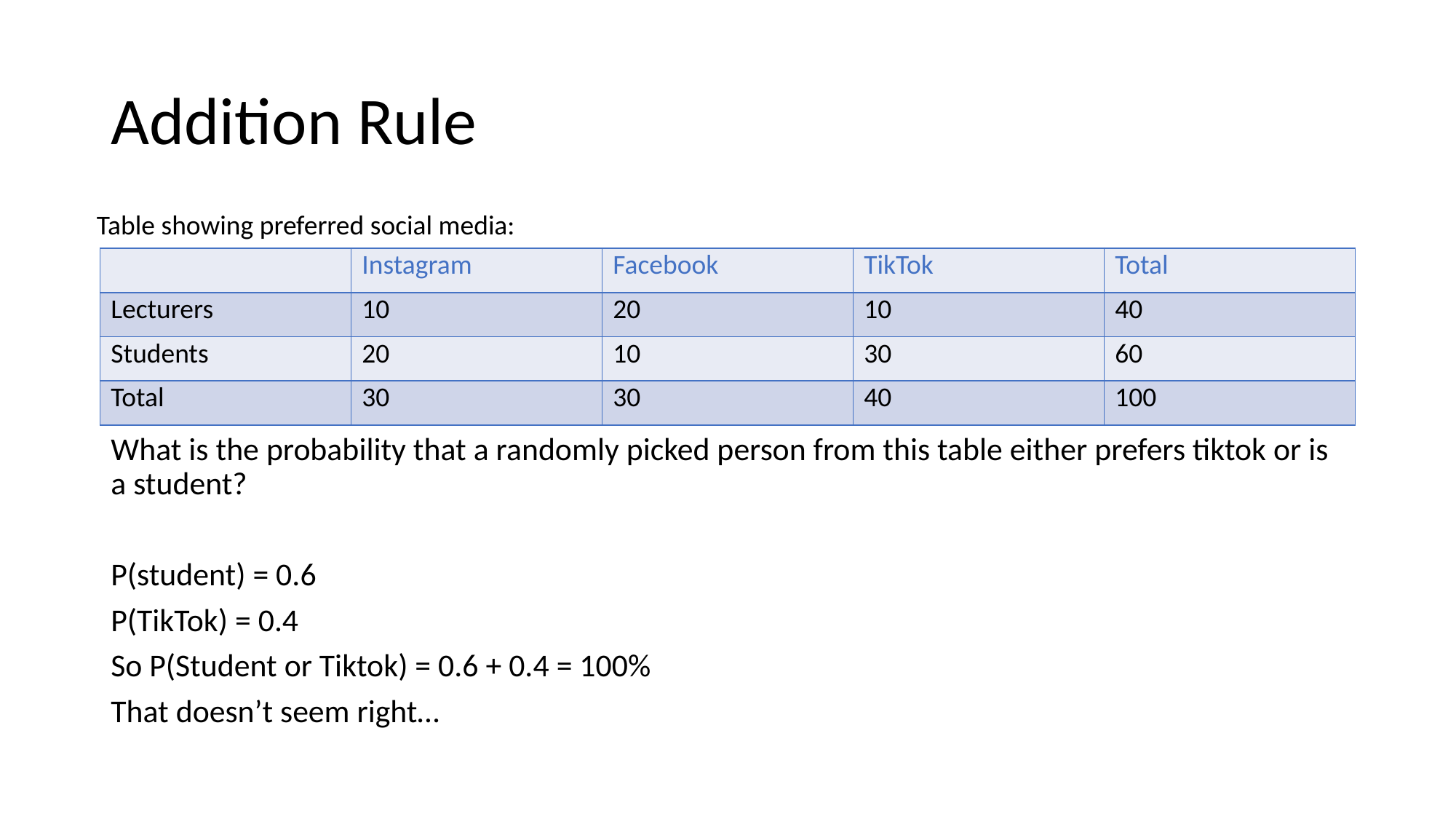

# Addition Rule
Table showing preferred social media:
|  | Instagram | Facebook | TikTok | Total |
| --- | --- | --- | --- | --- |
| Lecturers | 10 | 20 | 10 | 40 |
| Students | 20 | 10 | 30 | 60 |
| Total | 30 | 30 | 40 | 100 |
What is the probability that a randomly picked person from this table either prefers tiktok or is a student?

P(student) = 0.6
P(TikTok) = 0.4
So P(Student or Tiktok) = 0.6 + 0.4 = 100%
That doesn’t seem right…